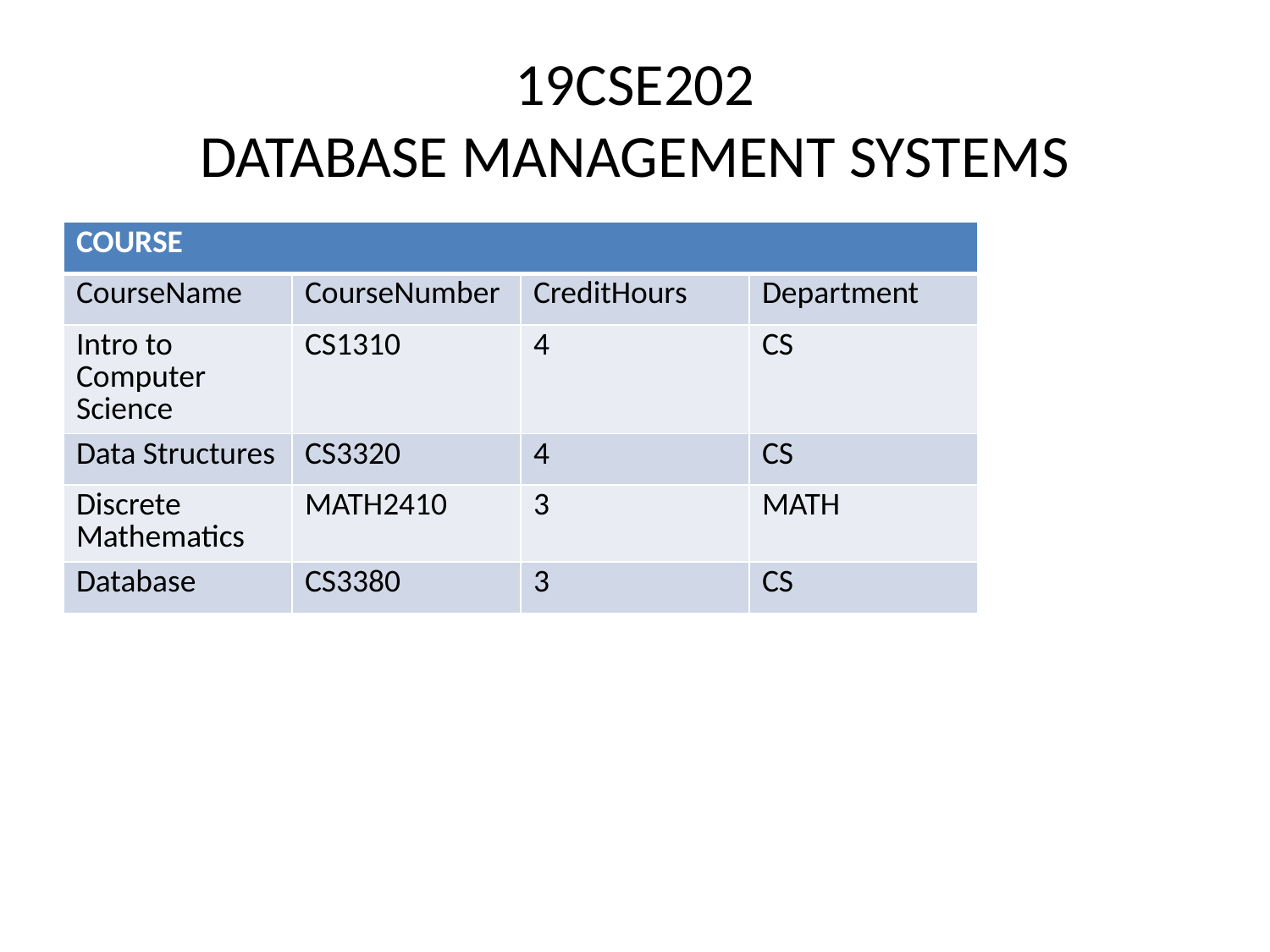

# 19CSE202 DATABASE MANAGEMENT SYSTEMS
| COURSE |  |  |  |
| --- | --- | --- | --- |
| CourseName | CourseNumber | CreditHours | Department |
| Intro to Computer Science | CS1310 | 4 | CS |
| Data Structures | CS3320 | 4 | CS |
| Discrete Mathematics | MATH2410 | 3 | MATH |
| Database | CS3380 | 3 | CS |